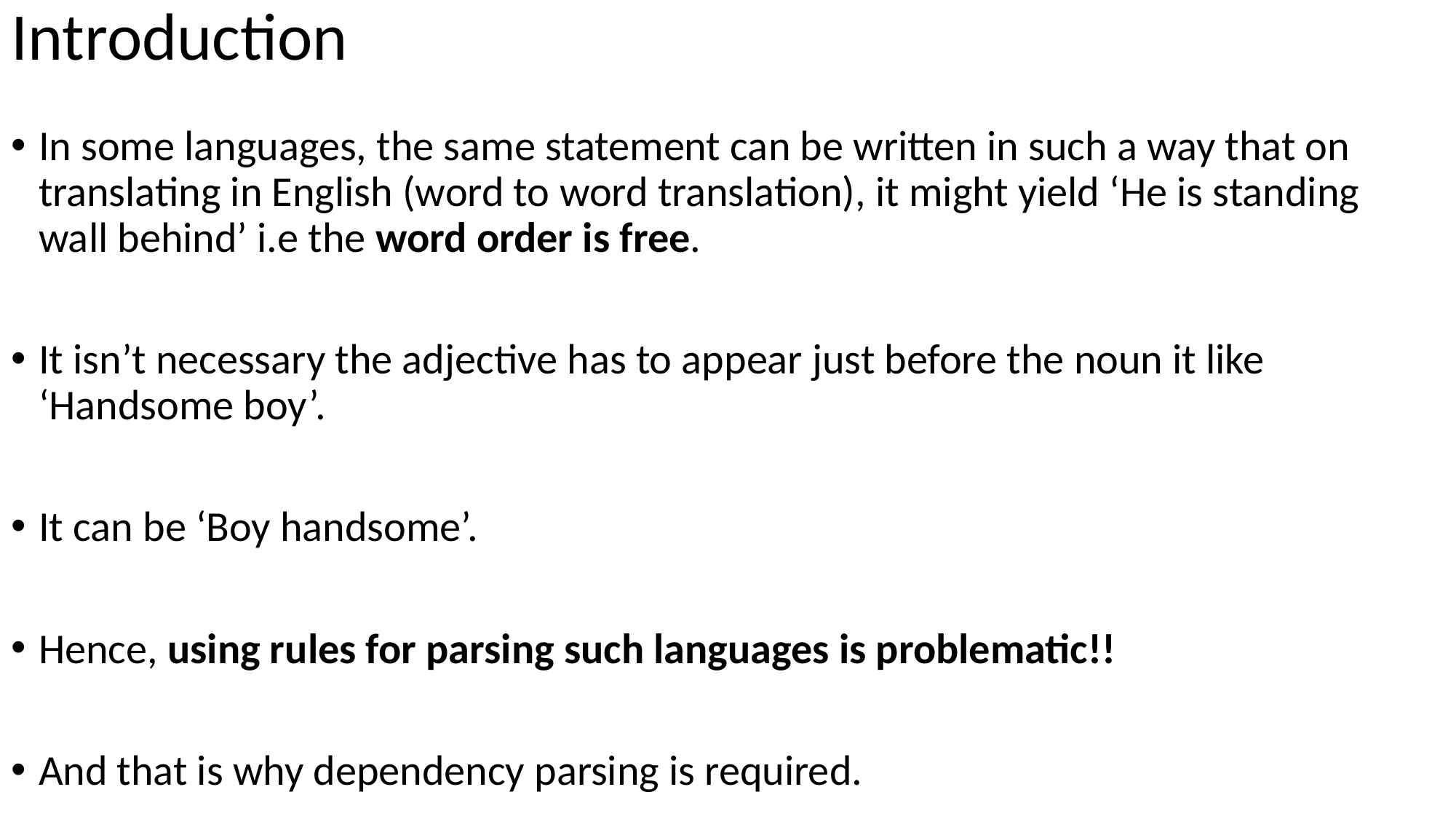

# Introduction
In some languages, the same statement can be written in such a way that on translating in English (word to word translation), it might yield ‘He is standing wall behind’ i.e the word order is free.

It isn’t necessary the adjective has to appear just before the noun it like ‘Handsome boy’.

It can be ‘Boy handsome’.

Hence, using rules for parsing such languages is problematic!!

And that is why dependency parsing is required.